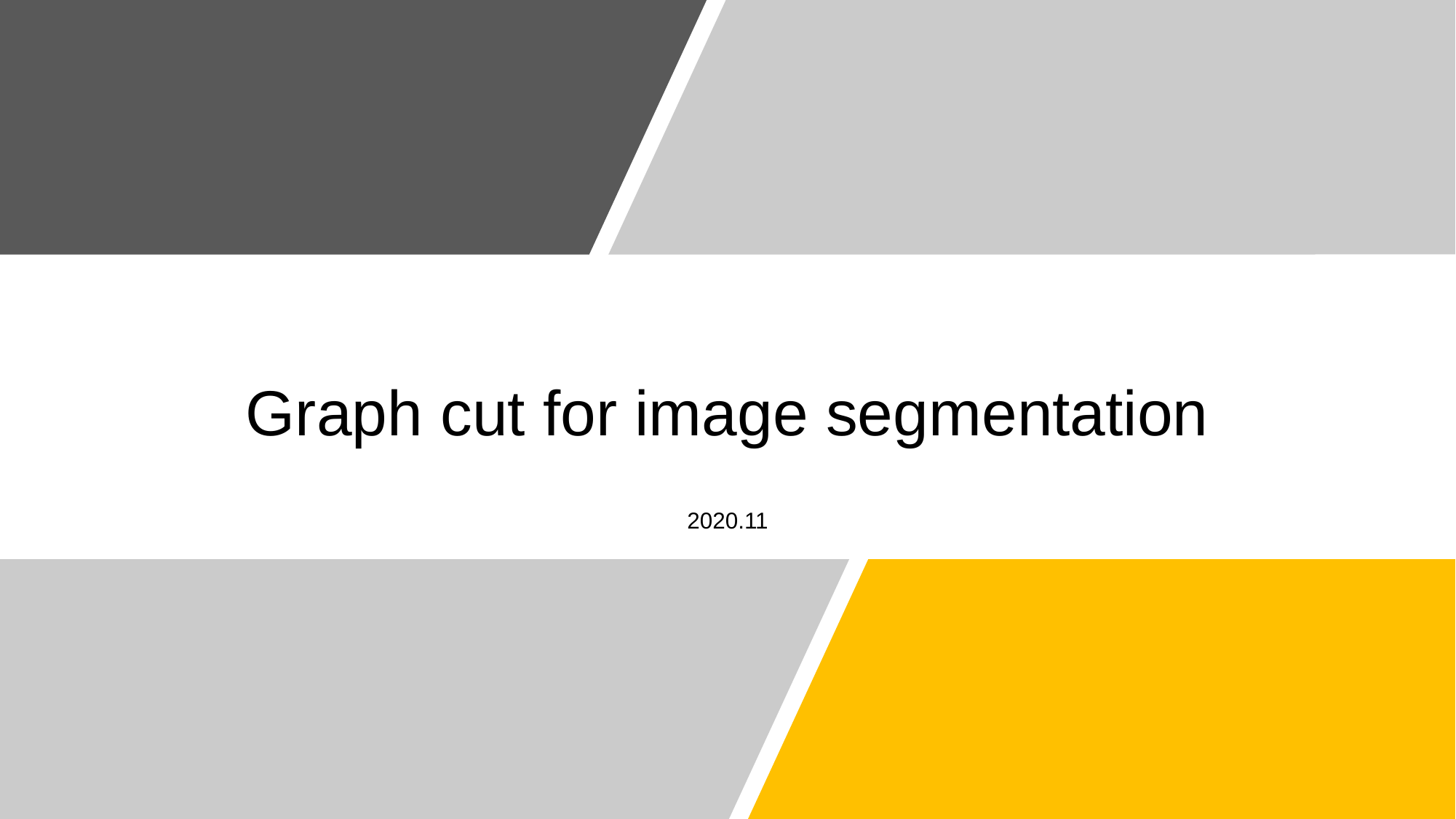

# Graph cut for image segmentation

2020.11